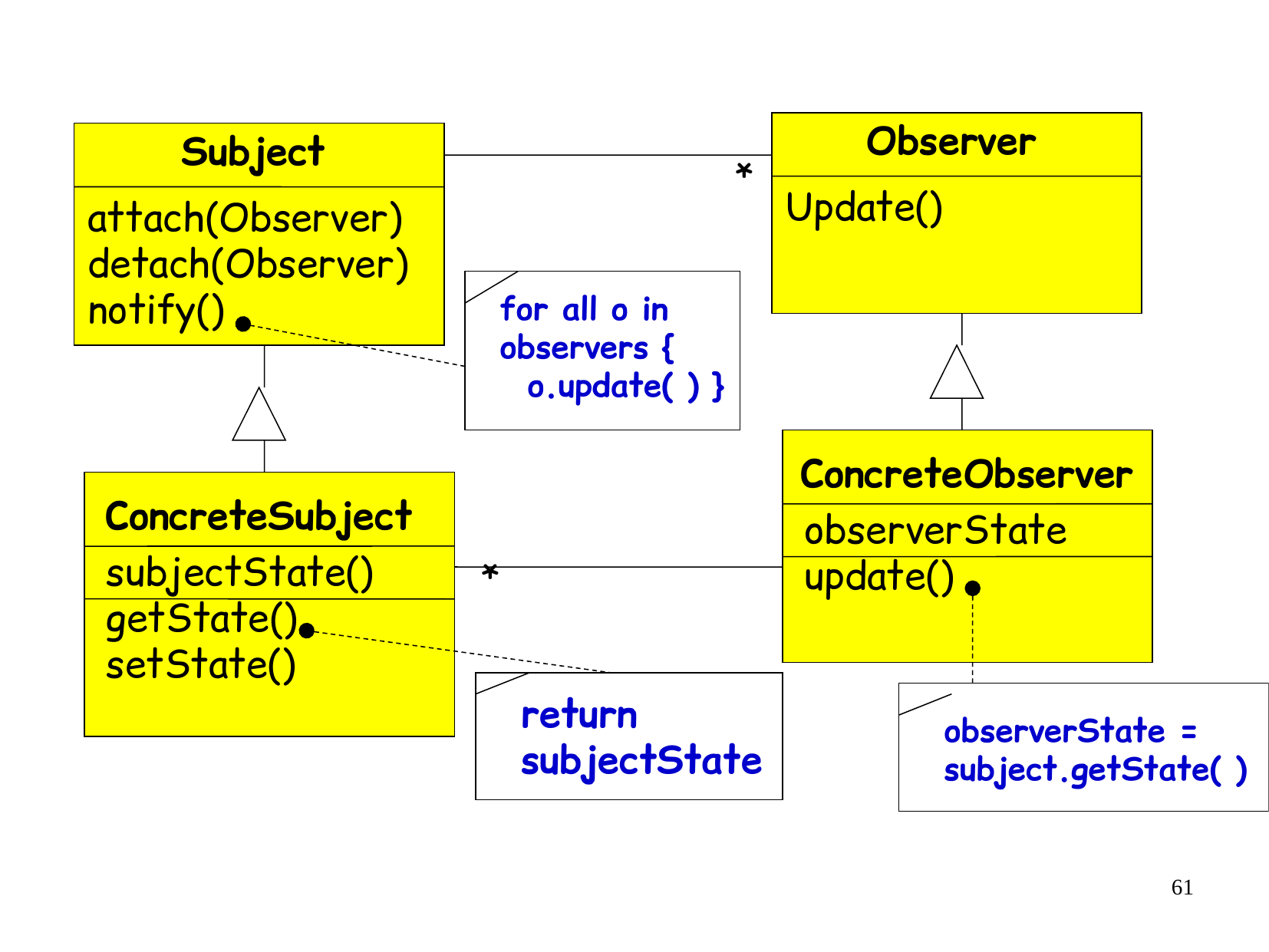

Observer

Subject
*

Update()

attach(Observer)
detach(Observer)
notify()

for all o in
observers {
  o.update( ) }

ConcreteObserver

ConcreteSubject
observerState
update()

*
subjectState()
getState()
setState()

return
subjectState

observerState =
subject.getState( )